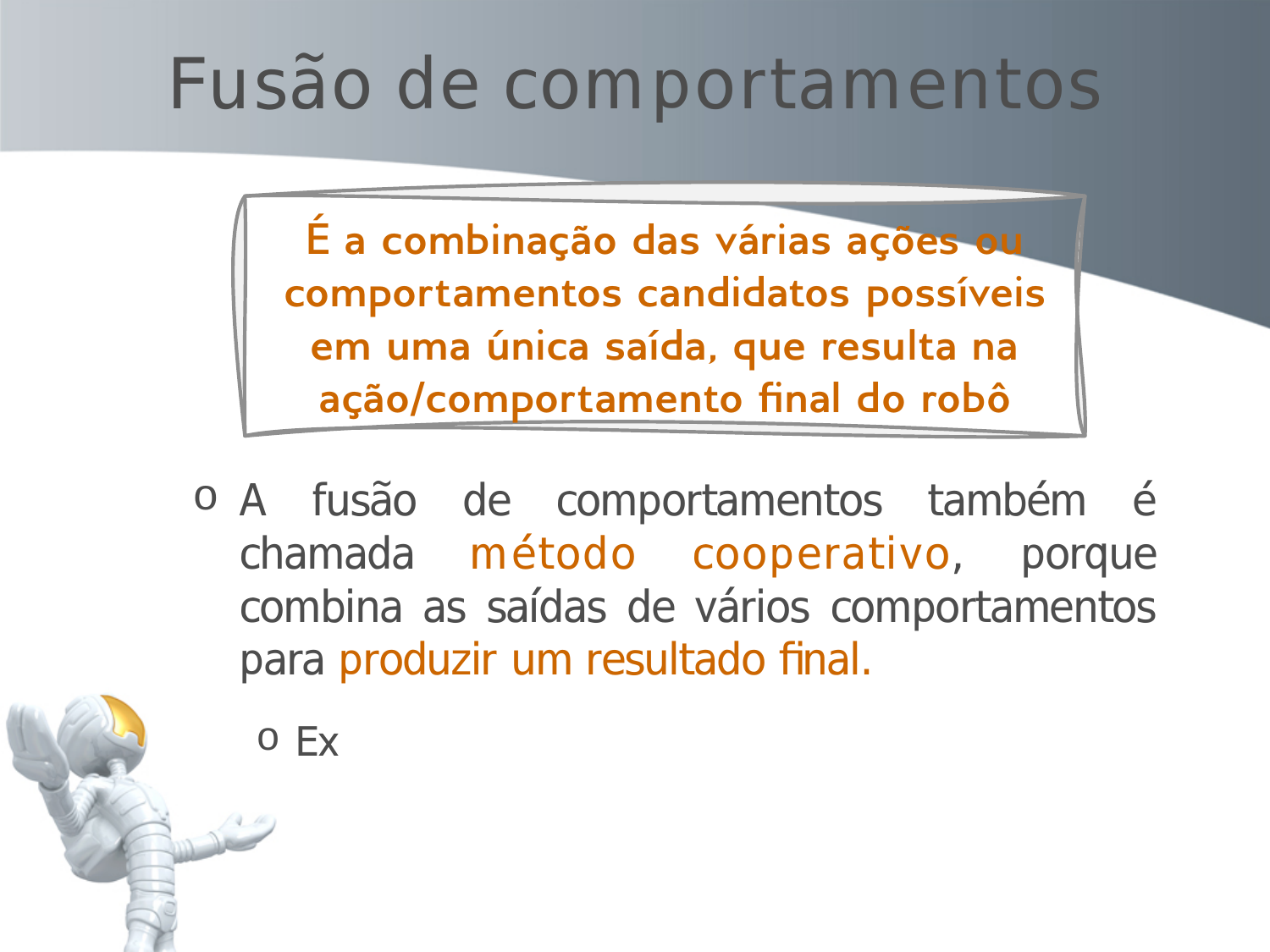

Fusão de comportamentos
É a combinação das várias ações ou comportamentos candidatos possíveis em uma única saída, que resulta na ação/comportamento final do robô
A fusão de comportamentos também é chamada método cooperativo, porque combina as saídas de vários comportamentos para produzir um resultado final.
Ex